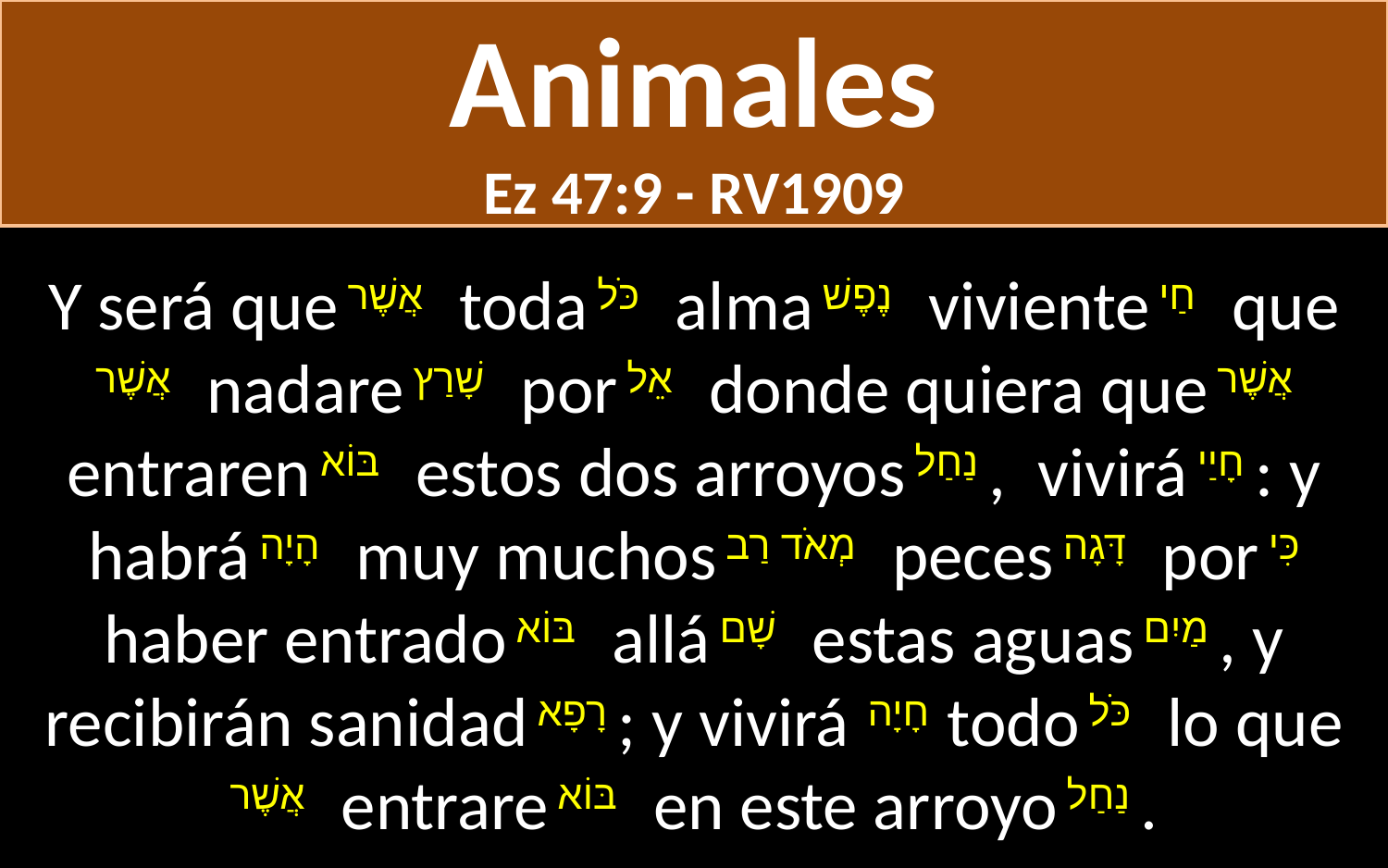

Animales
Ez 47:9 - RV1909
Y será que אֲשֶׁר  toda כֹּל  alma נֶפֶשׁ  viviente חַי  que אֲשֶׁר  nadare שָׁרַץ  por אֵל  donde quiera que אֲשֶׁר entraren בּוֹא  estos dos arroyos נַחַל ,  vivirá חָיַי : y habrá הָיָה  muy muchos מְאֹד רַב  peces דָּגָה  por כִּי haber entrado בּוֹא  allá שָׁם  estas aguas מַיִם , y recibirán sanidad רָפָא ; y vivirá  חָיָה todo כֹּל  lo que אֲשֶׁר  entrare בּוֹא  en este arroyo נַחַל .